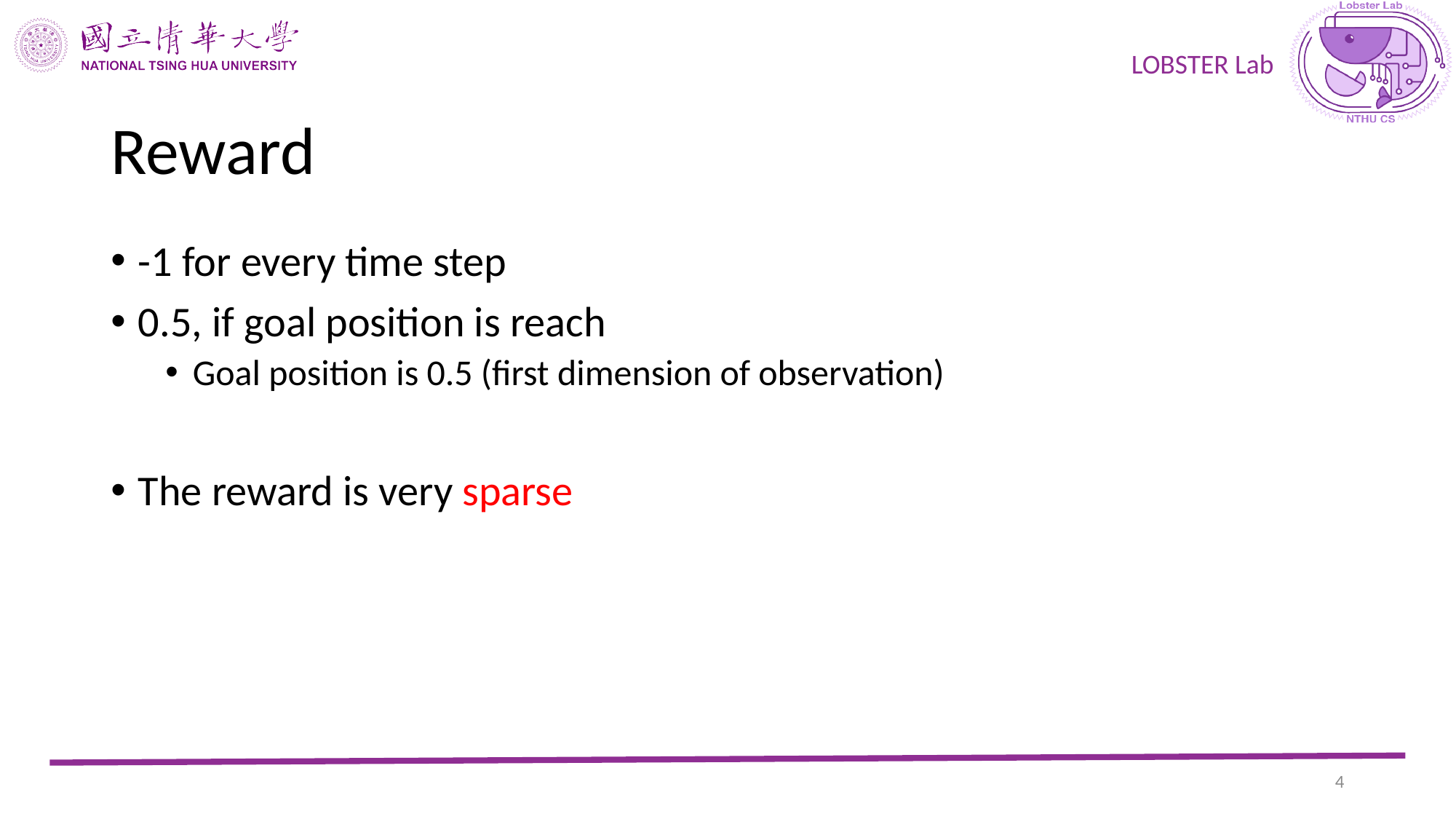

# Reward
-1 for every time step
0.5, if goal position is reach
Goal position is 0.5 (first dimension of observation)

The reward is very sparse
4